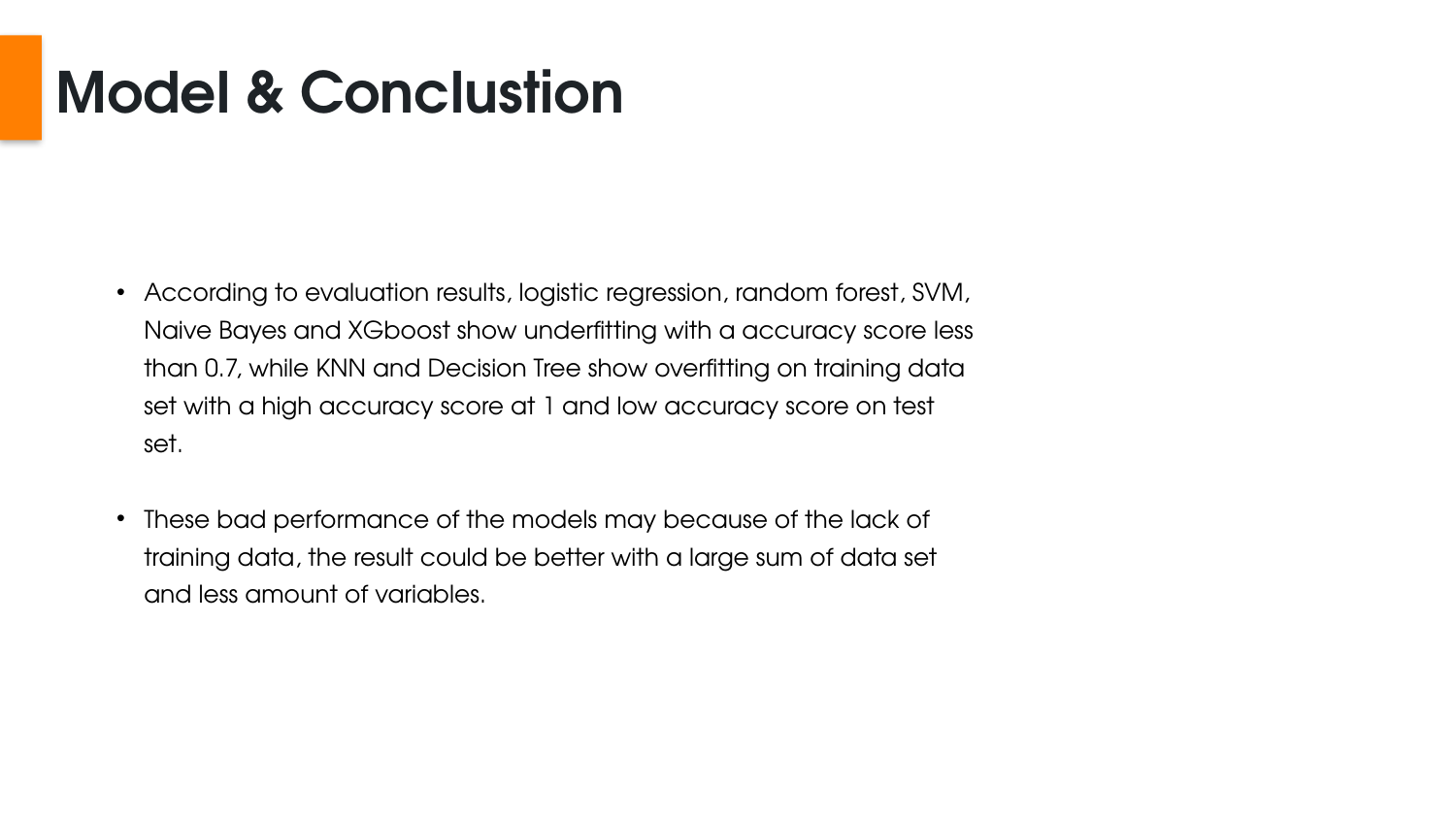

Model & Conclustion
According to evaluation results, logistic regression, random forest, SVM, Naive Bayes and XGboost show underfitting with a accuracy score less than 0.7, while KNN and Decision Tree show overfitting on training data set with a high accuracy score at 1 and low accuracy score on test set.

These bad performance of the models may because of the lack of training data, the result could be better with a large sum of data set and less amount of variables.